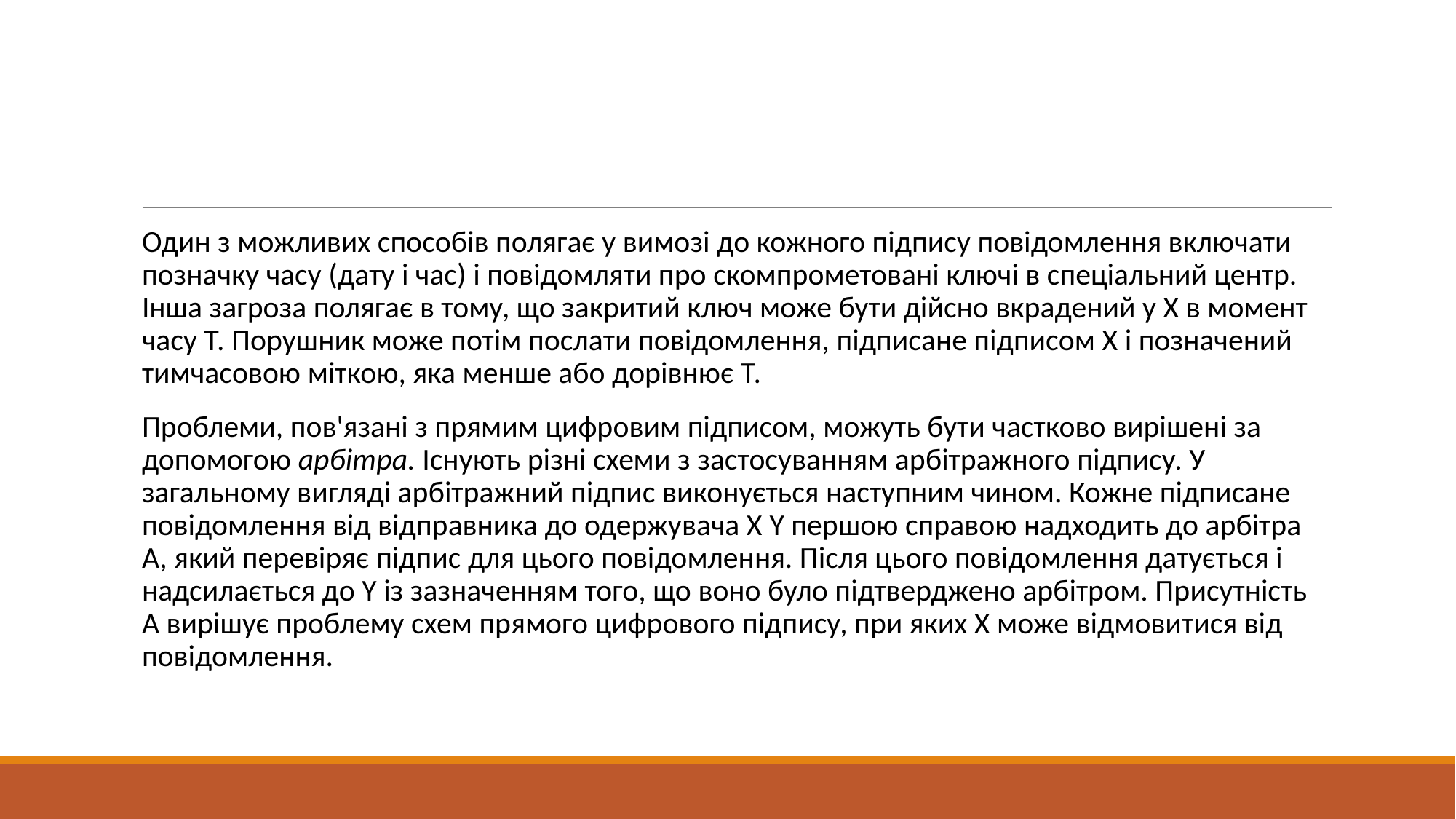

#
Один з можливих способів полягає у вимозі до кожного підпису повідомлення включати позначку часу (дату і час) і повідомляти про скомпрометовані ключі в спеціальний центр. Інша загроза полягає в тому, що закритий ключ може бути дійсно вкрадений у Х в момент часу Т. Порушник може потім послати повідомлення, підписане підписом Х і позначений тимчасовою міткою, яка менше або дорівнює Т.
Проблеми, пов'язані з прямим цифровим підписом, можуть бути частково вирішені за допомогою арбітра. Існують різні схеми з застосуванням арбітражного підпису. У загальному вигляді арбітражний підпис виконується наступним чином. Кожне підписане повідомлення від відправника до одержувача Х Y першою справою надходить до арбітра А, який перевіряє підпис для цього повідомлення. Після цього повідомлення датується і надсилається до Y із зазначенням того, що воно було підтверджено арбітром. Присутність А вирішує проблему схем прямого цифрового підпису, при яких Х може відмовитися від повідомлення.